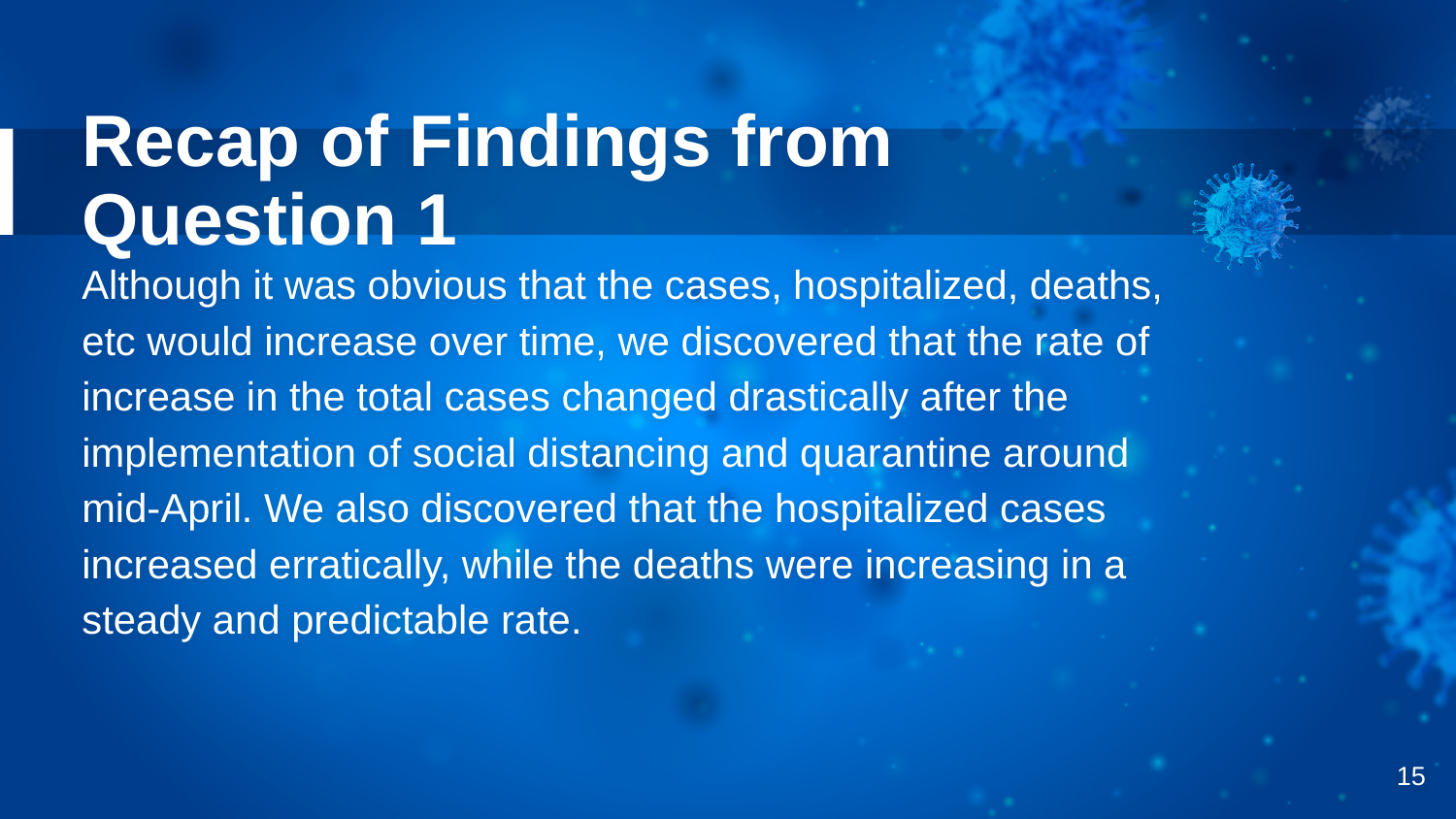

# Recap of Findings from Question 1
Although it was obvious that the cases, hospitalized, deaths, etc would increase over time, we discovered that the rate of increase in the total cases changed drastically after the implementation of social distancing and quarantine around mid-April. We also discovered that the hospitalized cases increased erratically, while the deaths were increasing in a steady and predictable rate.
15